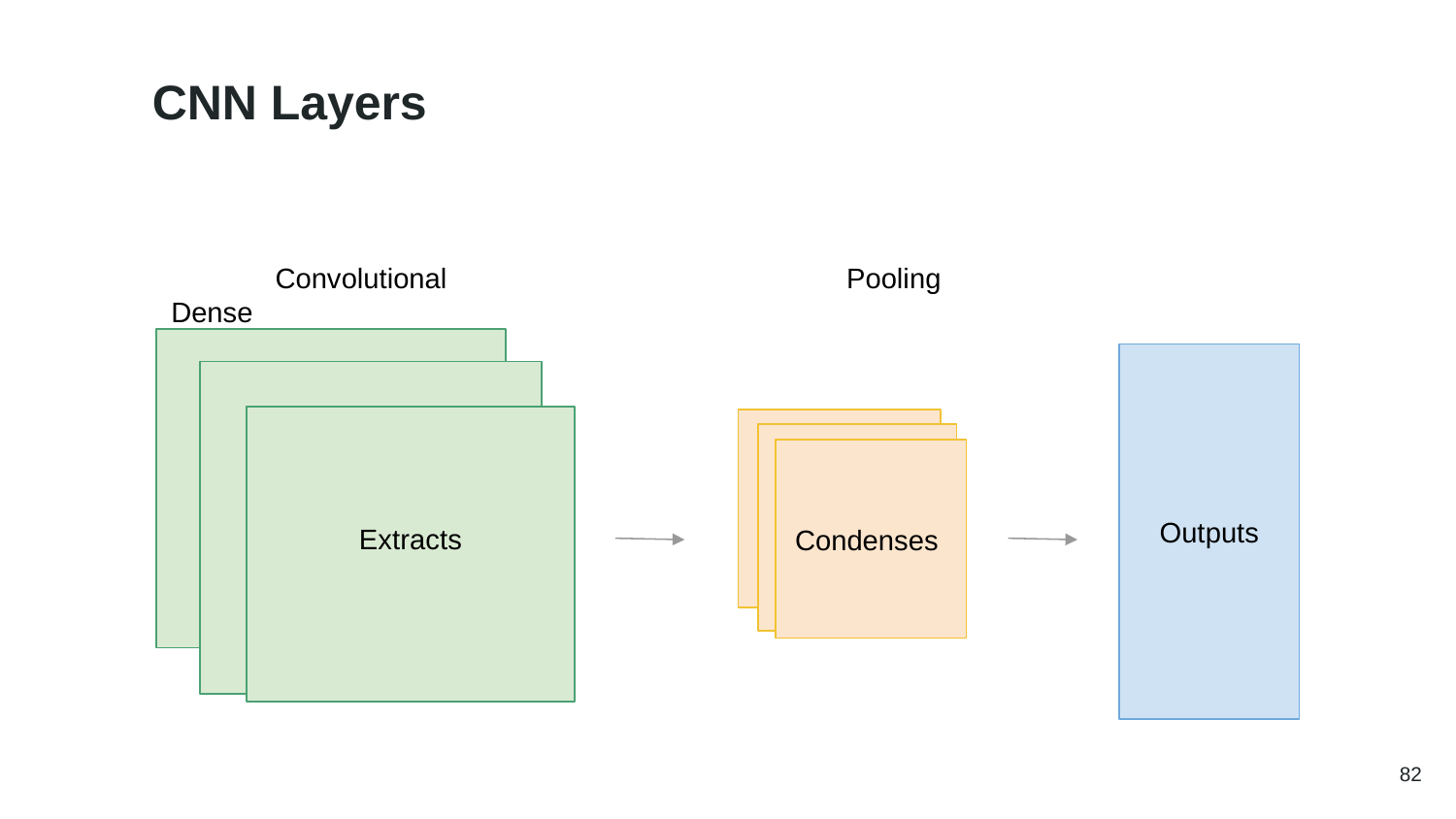

CNN Layers
             Convolutional                                                  Pooling                                     Dense

Outputs

Condenses
Extracts
82